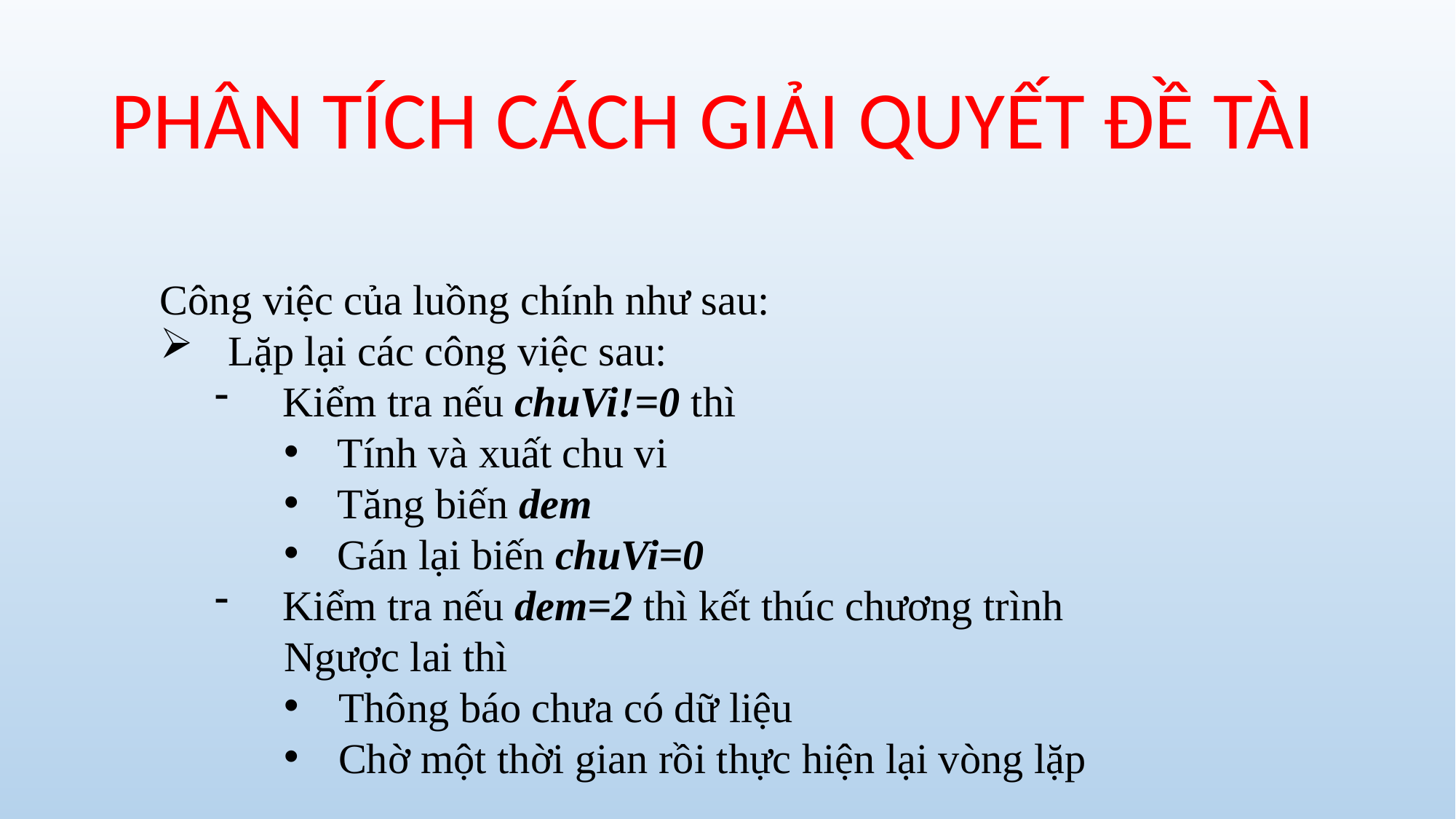

# PHÂN TÍCH CÁCH GIẢI QUYẾT ĐỀ TÀI
Công việc của luồng chính như sau:
Lặp lại các công việc sau:
Kiểm tra nếu chuVi!=0 thì
Tính và xuất chu vi
Tăng biến dem
Gán lại biến chuVi=0
Kiểm tra nếu dem=2 thì kết thúc chương trình
Ngược lai thì
Thông báo chưa có dữ liệu
Chờ một thời gian rồi thực hiện lại vòng lặp